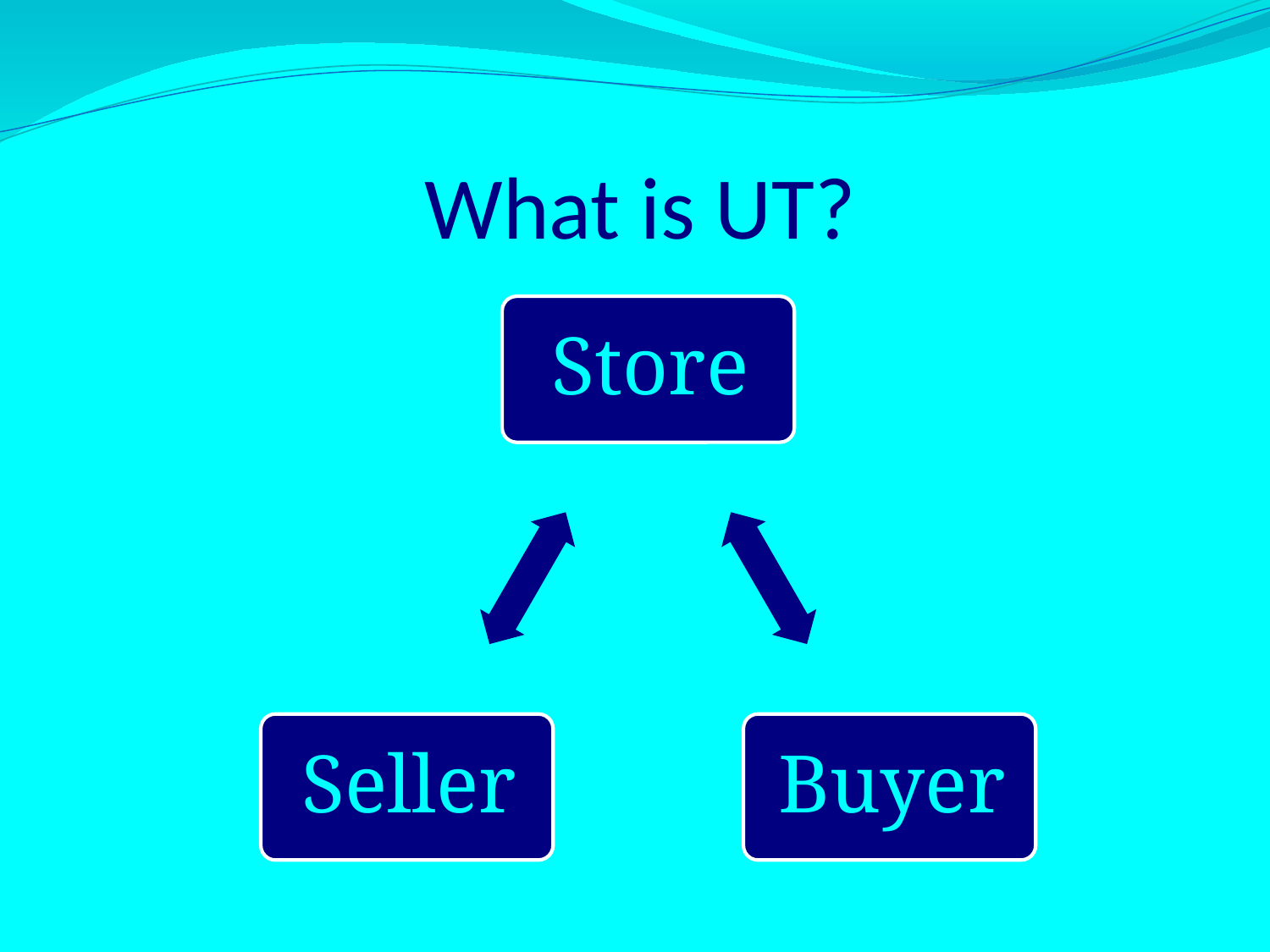

# What is UT?
Store

Buyer

Seller